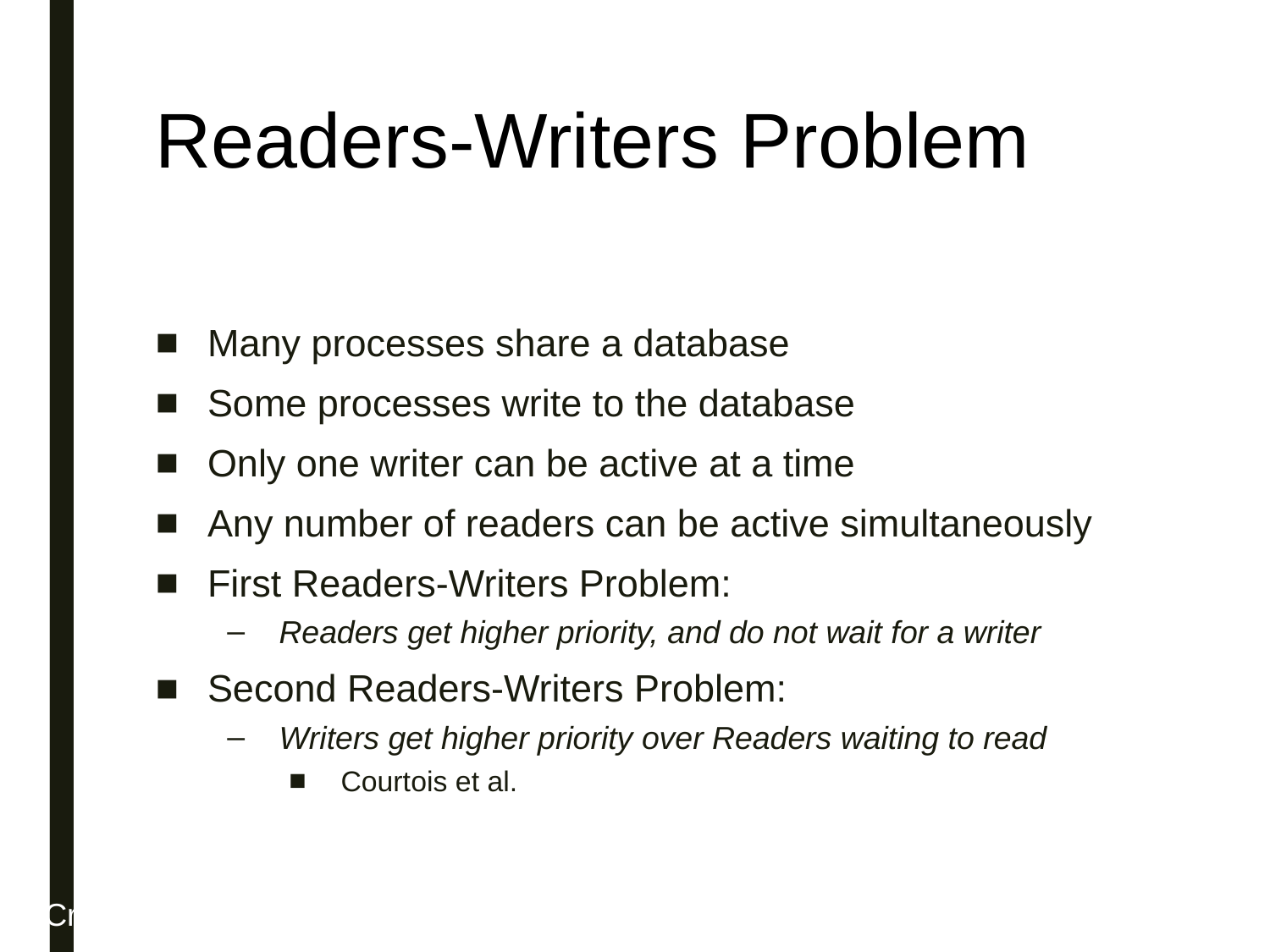

# Readers-Writers Problem
Many processes share a database
Some processes write to the database
Only one writer can be active at a time
Any number of readers can be active simultaneously
First Readers-Writers Problem:
Readers get higher priority, and do not wait for a writer
Second Readers-Writers Problem:
Writers get higher priority over Readers waiting to read
Courtois et al.
Credit: www.cs.cornell.edu/courses/cs414/2005sp/lectures/11-syncproblems.ppt